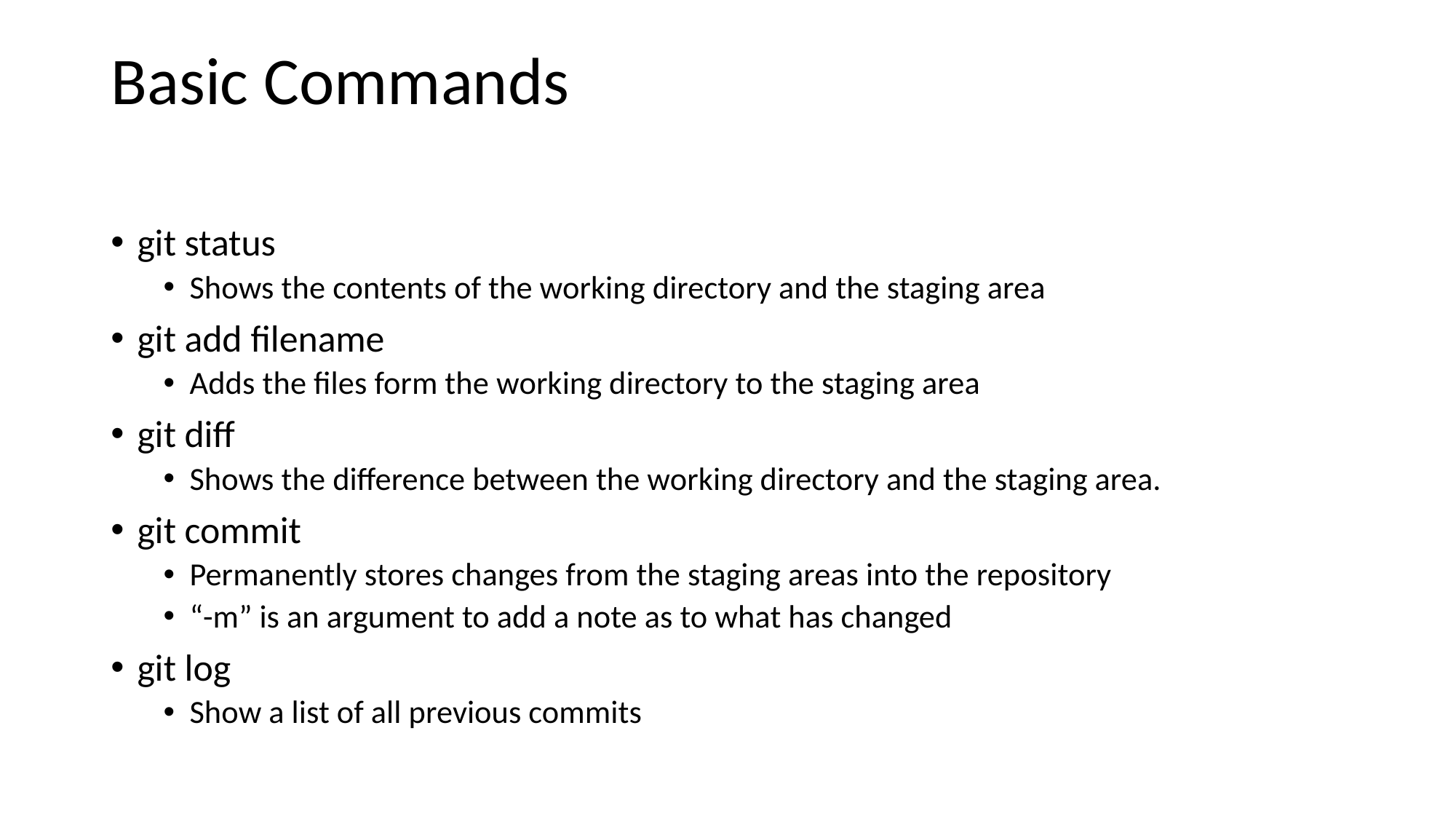

# Basic Commands
git status
Shows the contents of the working directory and the staging area
git add filename
Adds the files form the working directory to the staging area
git diff
Shows the difference between the working directory and the staging area.
git commit
Permanently stores changes from the staging areas into the repository
“-m” is an argument to add a note as to what has changed
git log
Show a list of all previous commits